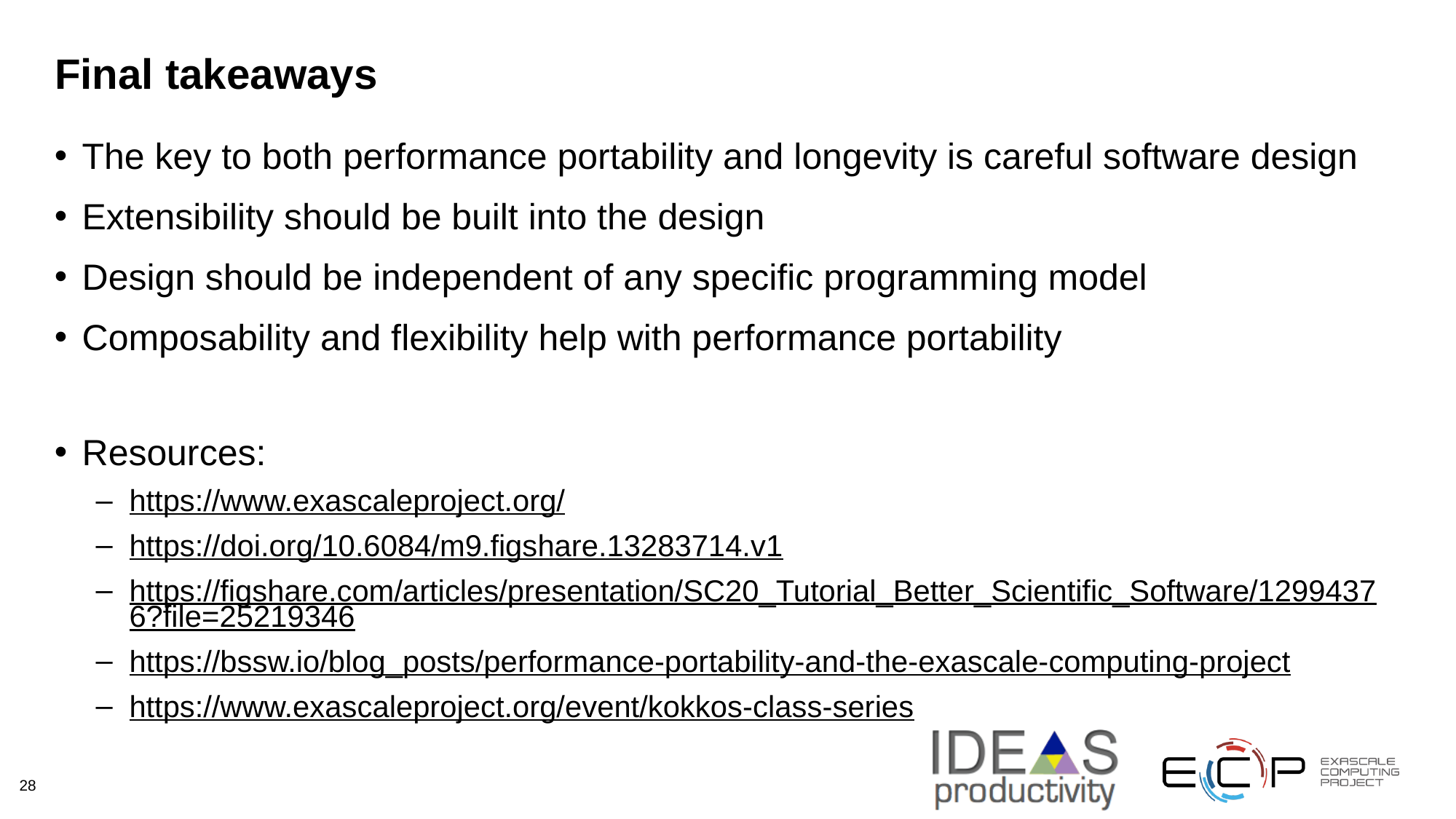

# Final takeaways
The key to both performance portability and longevity is careful software design
Extensibility should be built into the design
Design should be independent of any specific programming model
Composability and flexibility help with performance portability

Resources:
https://www.exascaleproject.org/
https://doi.org/10.6084/m9.figshare.13283714.v1
https://figshare.com/articles/presentation/SC20_Tutorial_Better_Scientific_Software/12994376?file=25219346
https://bssw.io/blog_posts/performance-portability-and-the-exascale-computing-project
https://www.exascaleproject.org/event/kokkos-class-series